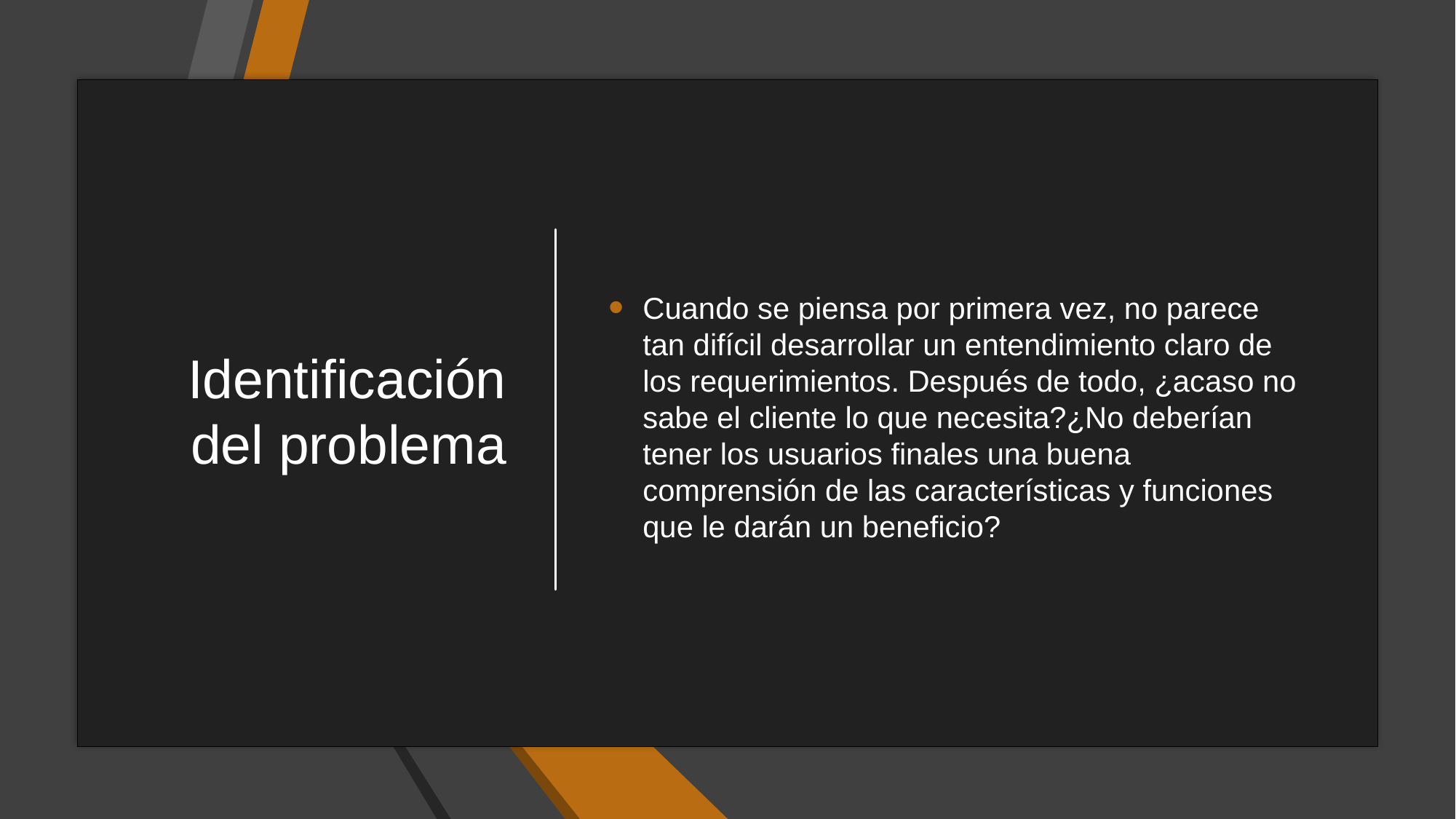

# Identificación del problema
Cuando se piensa por primera vez, no parece tan difícil desarrollar un entendimiento claro de los requerimientos. Después de todo, ¿acaso no sabe el cliente lo que necesita?¿No deberían tener los usuarios finales una buena comprensión de las características y funciones que le darán un beneficio?